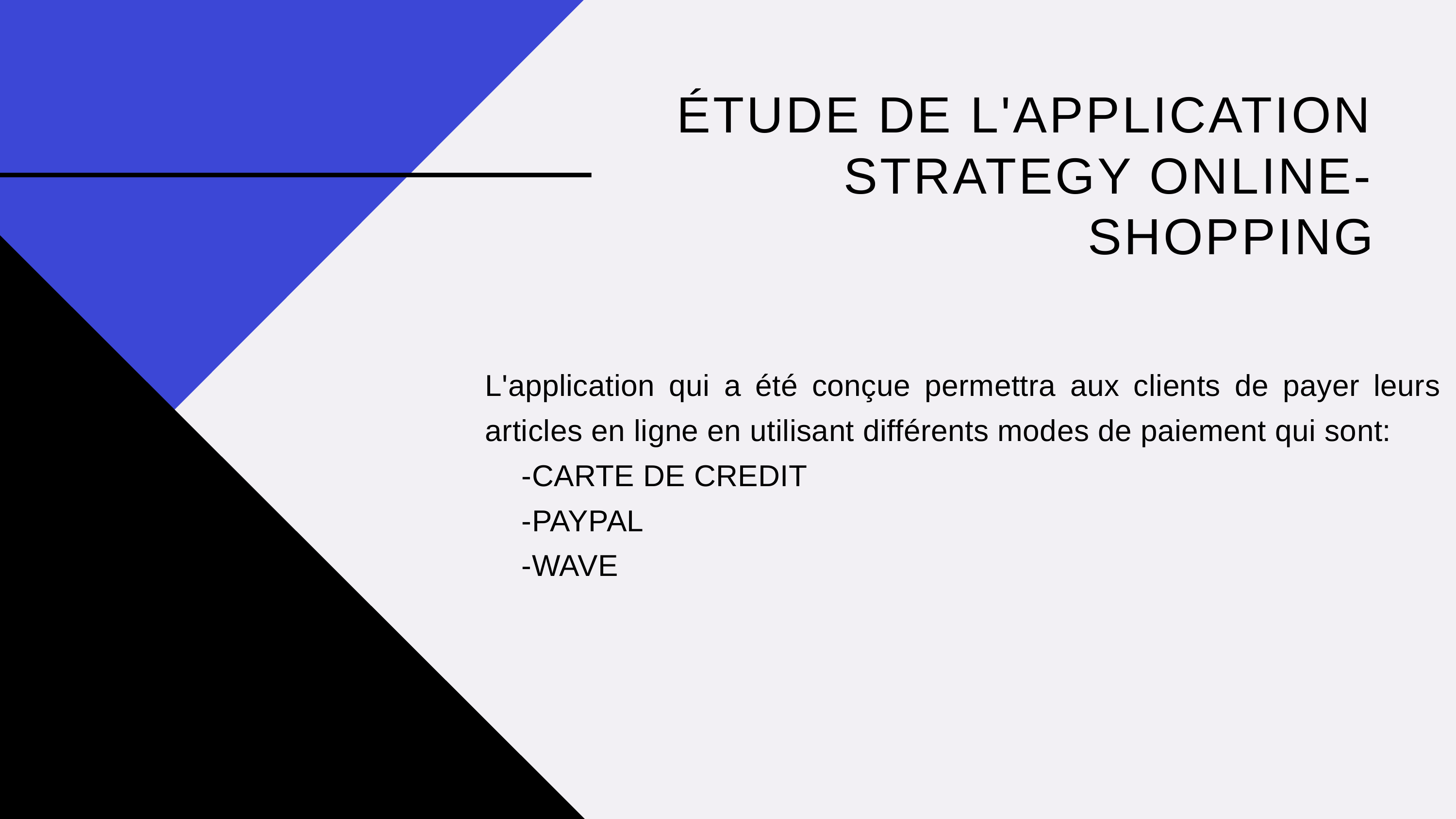

ÉTUDE DE L'APPLICATION STRATEGY ONLINE-SHOPPING

L'application qui a été conçue permettra aux clients de payer leurs articles en ligne en utilisant différents modes de paiement qui sont:
-CARTE DE CREDIT
-PAYPAL
-WAVE